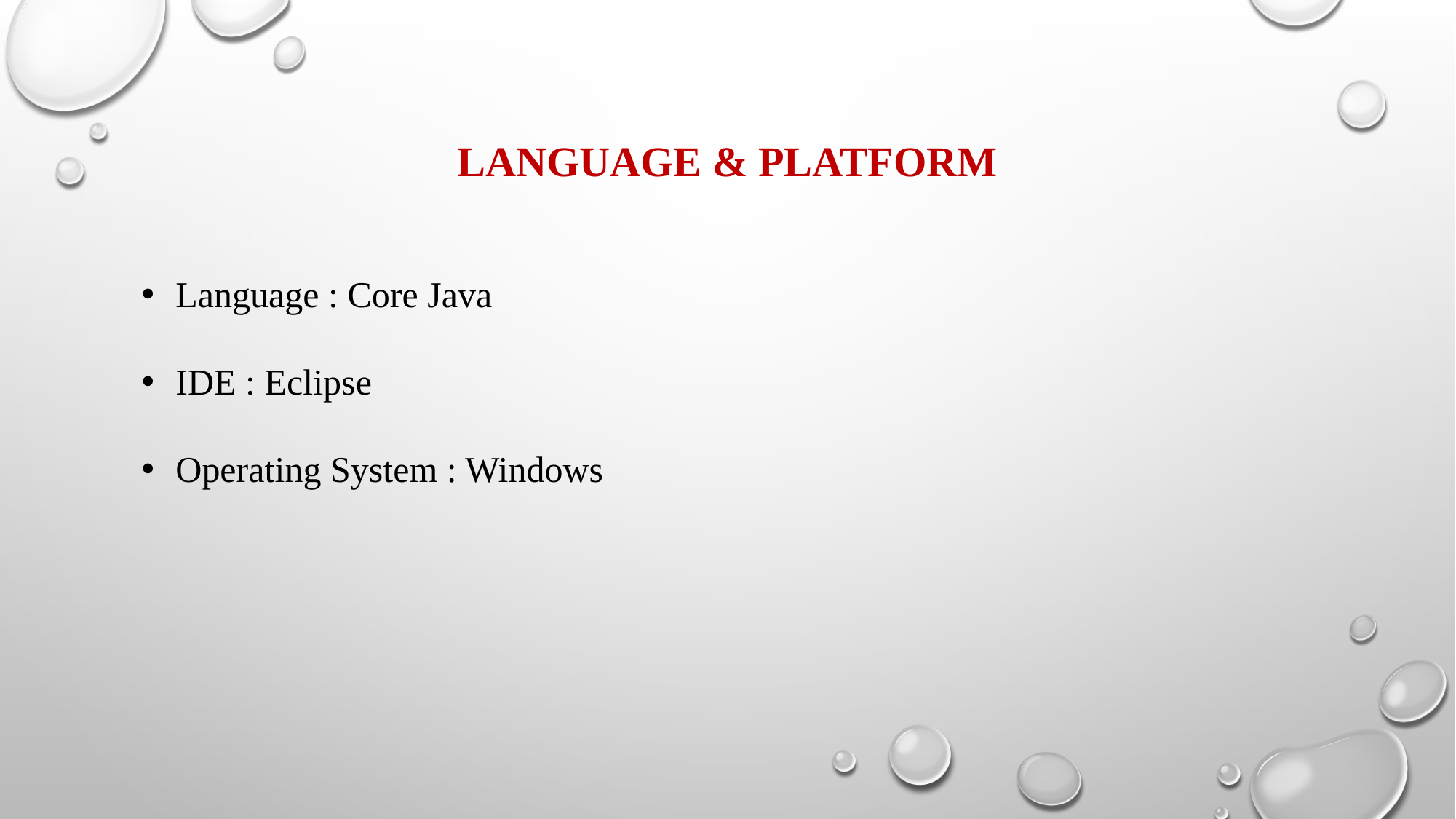

LANGUAGE & PLATFORM
Language : Core Java

IDE : Eclipse

Operating System : Windows